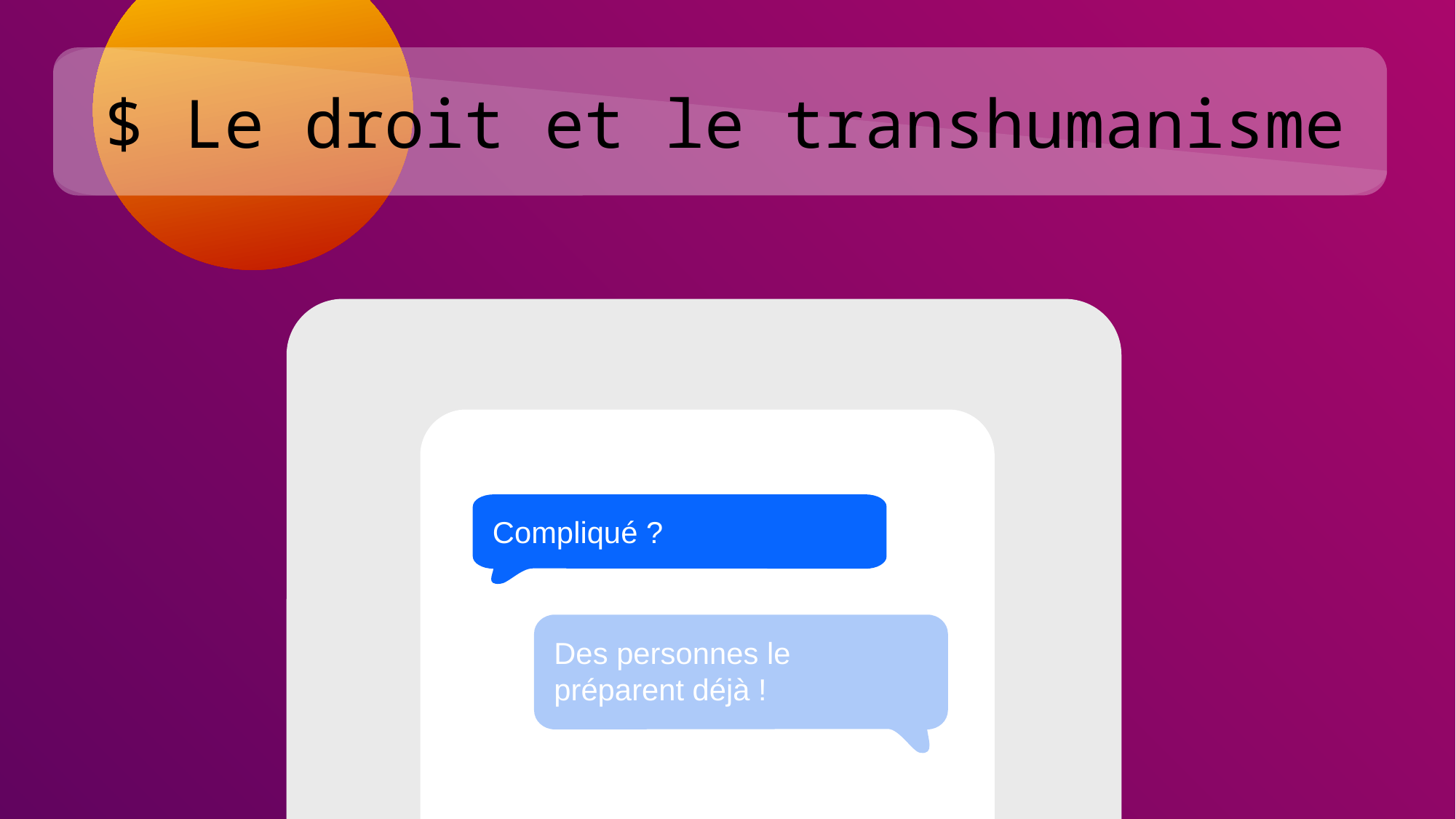

$ Le droit et le transhumanisme

Compliqué ?

Des personnes le préparent déjà !